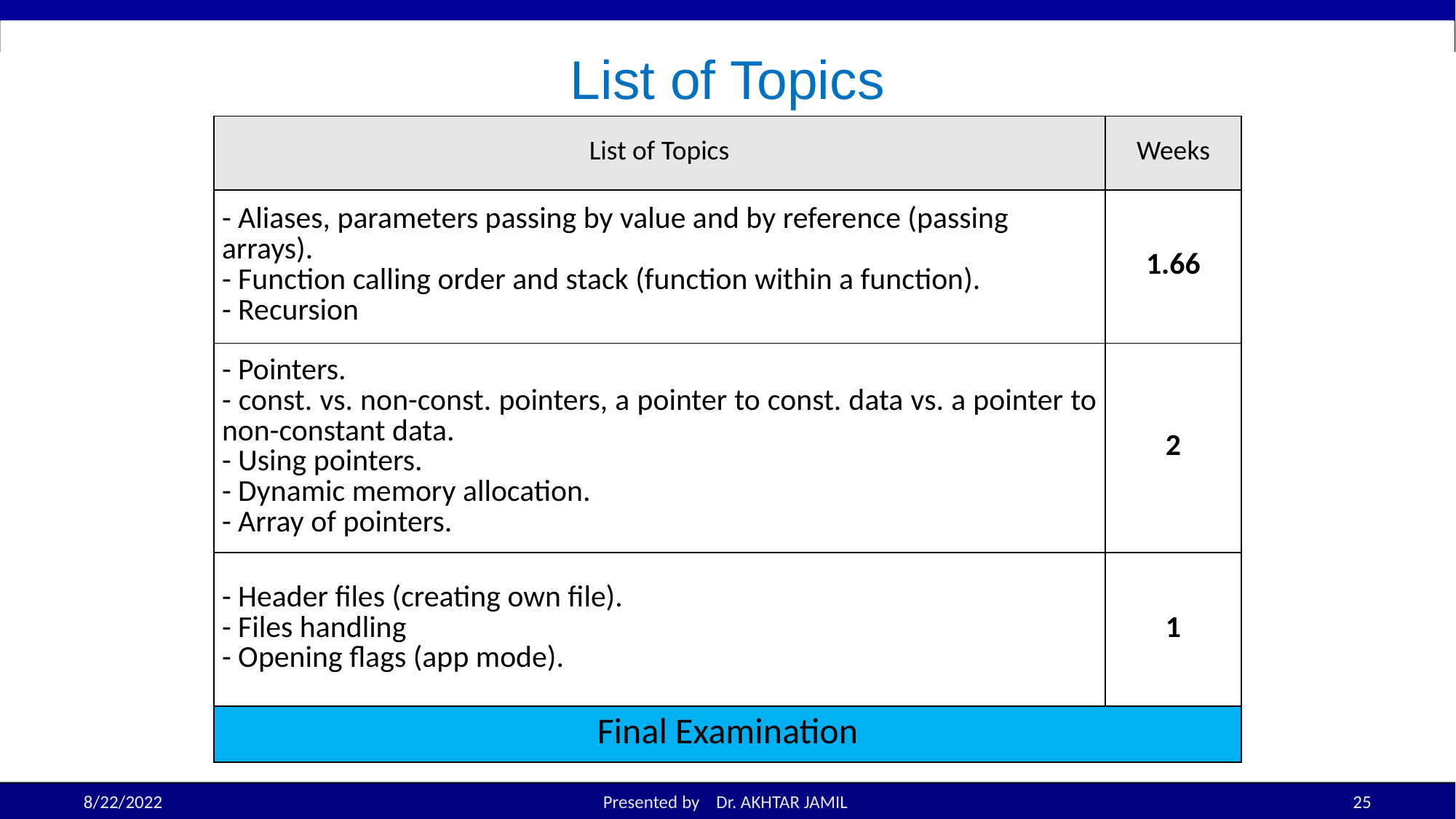

# List of Topics
| List of Topics | Weeks |
| --- | --- |
| - Aliases, parameters passing by value and by reference (passing arrays). - Function calling order and stack (function within a function). - Recursion | 1.66 |
| - Pointers. - const. vs. non-const. pointers, a pointer to const. data vs. a pointer to non-constant data. - Using pointers. - Dynamic memory allocation. - Array of pointers. | 2 |
| - Header files (creating own file). - Files handling - Opening flags (app mode). | 1 |
| Final Examination |  |
8/22/2022
Presented by    Dr. AKHTAR JAMIL
25